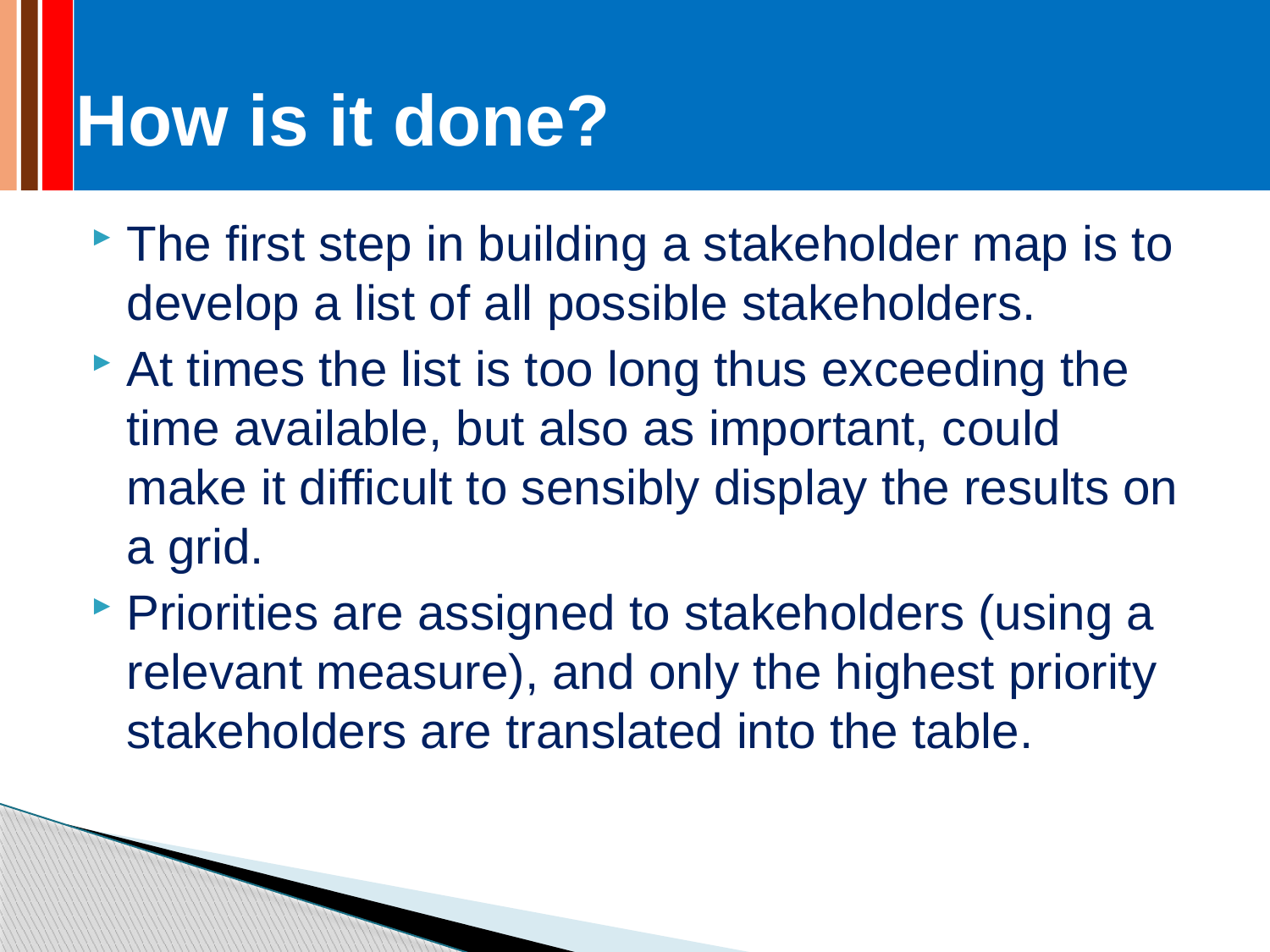

# How is it done?
The first step in building a stakeholder map is to develop a list of all possible stakeholders.
At times the list is too long thus exceeding the time available, but also as important, could make it difficult to sensibly display the results on a grid.
Priorities are assigned to stakeholders (using a relevant measure), and only the highest priority stakeholders are translated into the table.